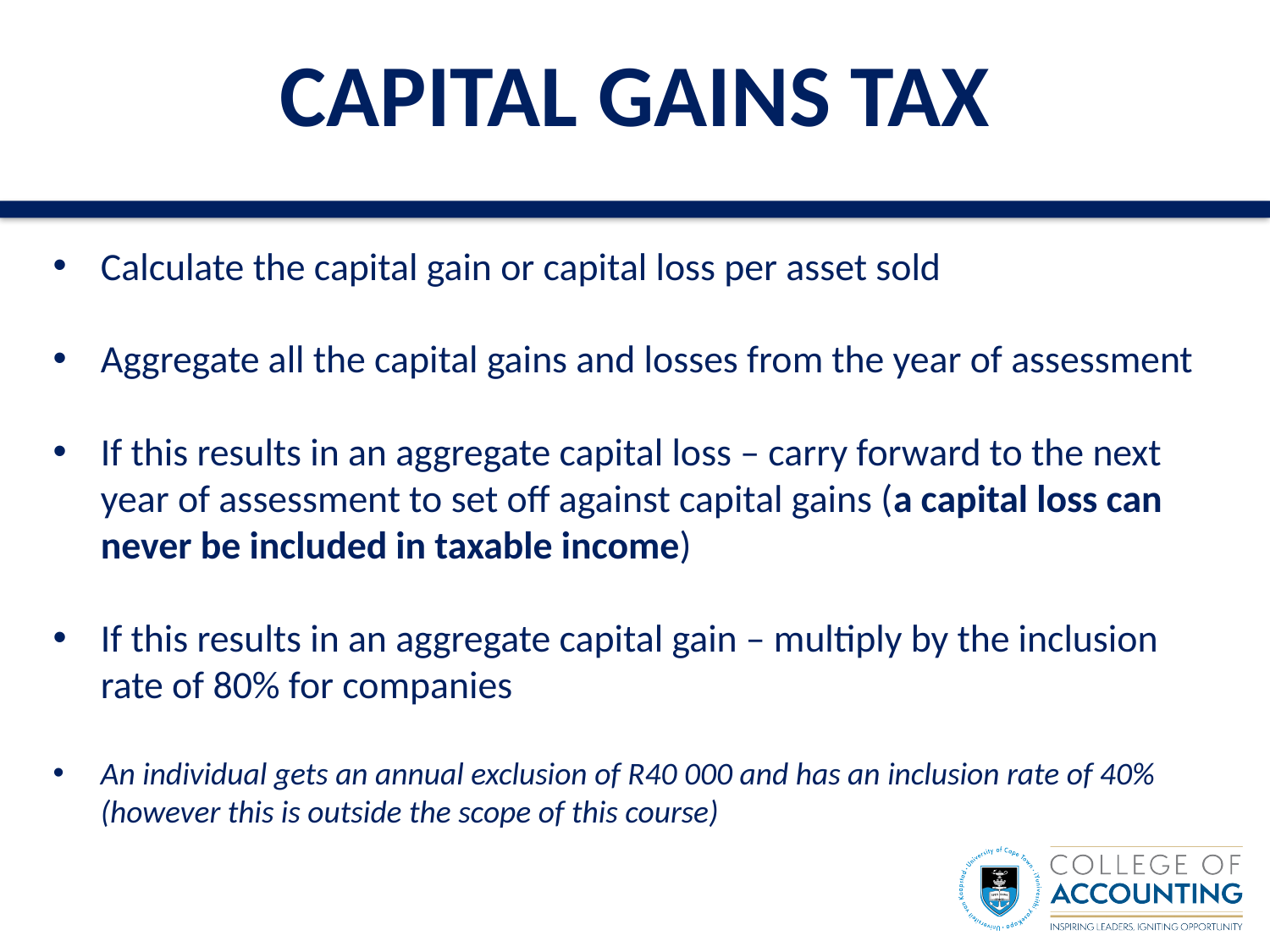

# CAPITAL GAINS TAX

Calculate the capital gain or capital loss per asset sold

Aggregate all the capital gains and losses from the year of assessment

If this results in an aggregate capital loss – carry forward to the next year of assessment to set off against capital gains (a capital loss can never be included in taxable income)

If this results in an aggregate capital gain – multiply by the inclusion rate of 80% for companies

An individual gets an annual exclusion of R40 000 and has an inclusion rate of 40% (however this is outside the scope of this course)